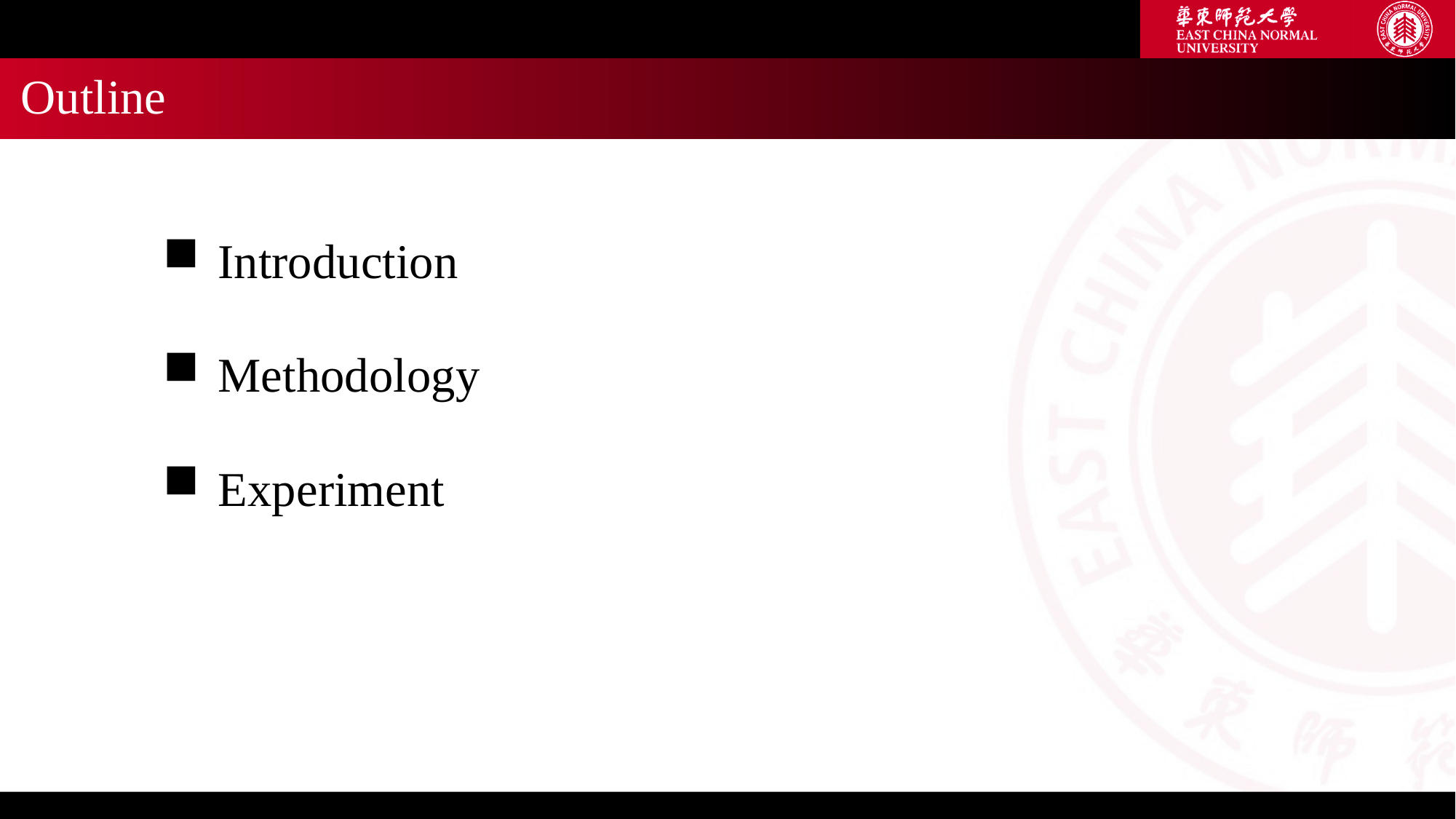

# Outline
Introduction
Methodology
Experiment
2 / 27